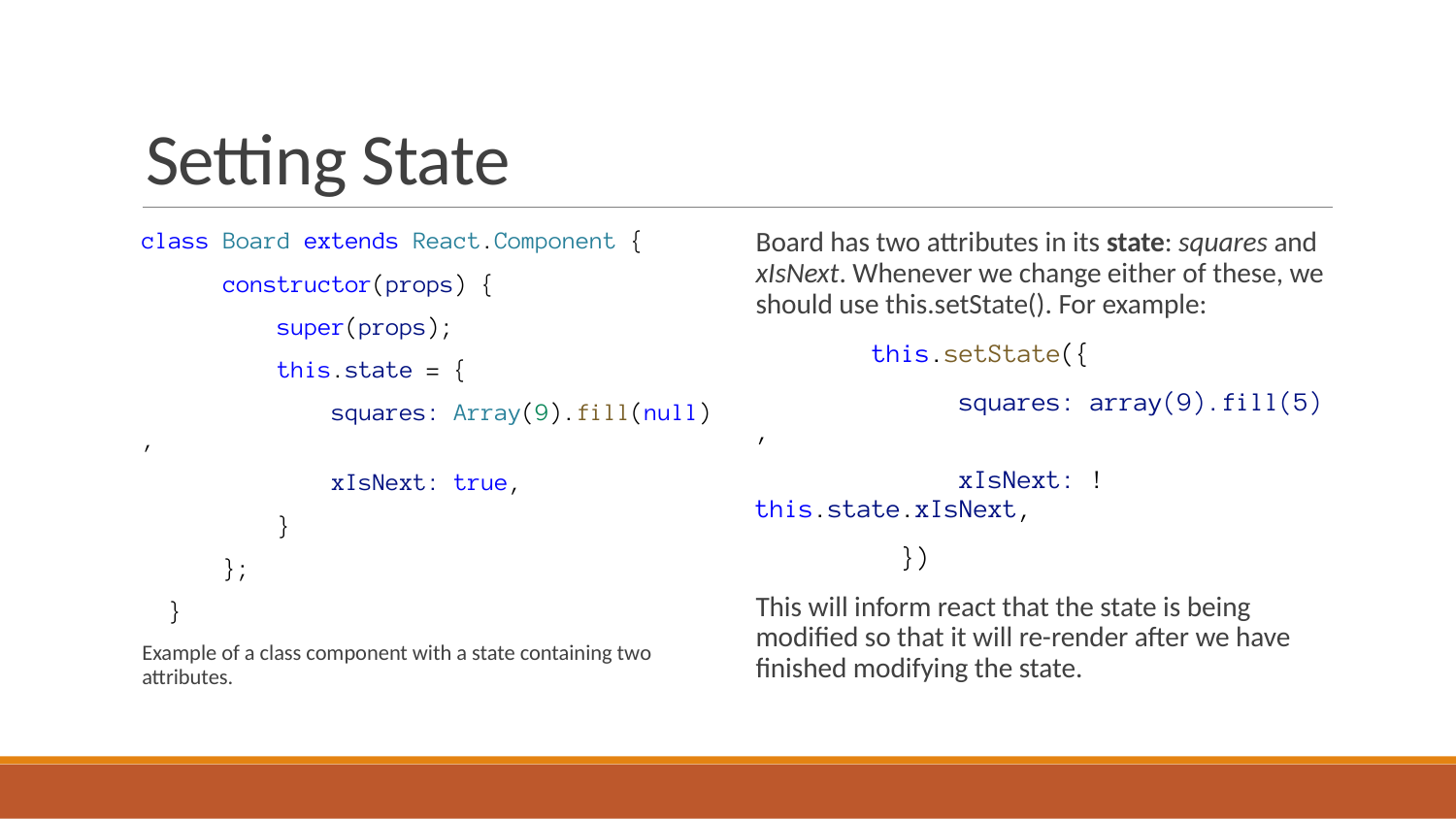

# Setting State
class Board extends React.Component {
      constructor(props) {
          super(props);
          this.state = {
              squares: Array(9).fill(null),
              xIsNext: true,
          }
      };
  }
Example of a class component with a state containing two attributes.
Board has two attributes in its state: squares and xIsNext. Whenever we change either of these, we should use this.setState(). For example:
        this.setState({
              squares: array(9).fill(5),
              xIsNext: !this.state.xIsNext,
          })
This will inform react that the state is being modified so that it will re-render after we have finished modifying the state.